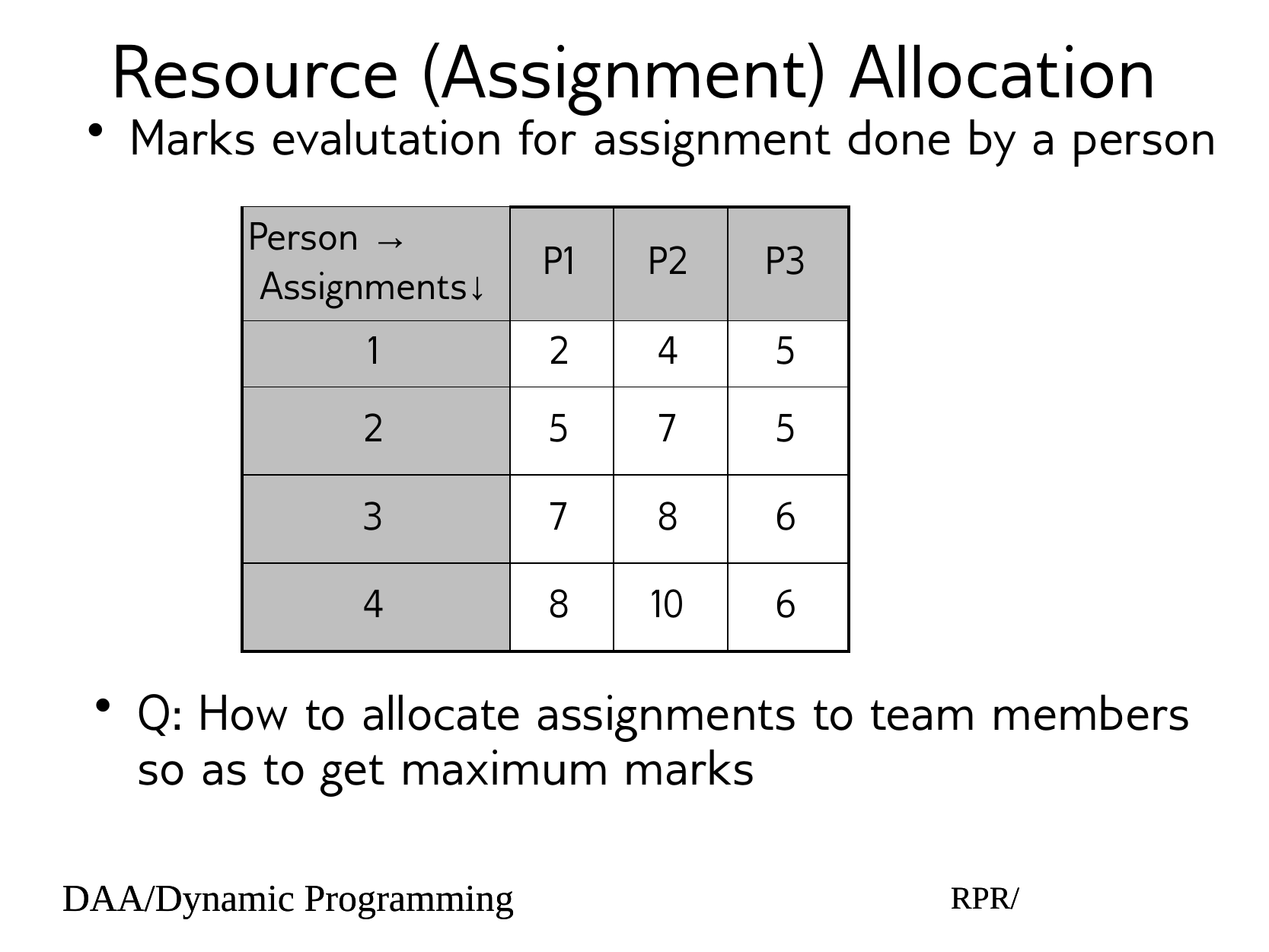

# Resource (Assignment) Allocation
Marks evalutation for assignment done by a person
| Person → Assignments↓ | P1 | P2 | P3 |
| --- | --- | --- | --- |
| 1 | 2 | 4 | 5 |
| 2 | 5 | 7 | 5 |
| 3 | 7 | 8 | 6 |
| 4 | 8 | 10 | 6 |
Q: How to allocate assignments to team members so as to get maximum marks
DAA/Dynamic Programming
RPR/
10